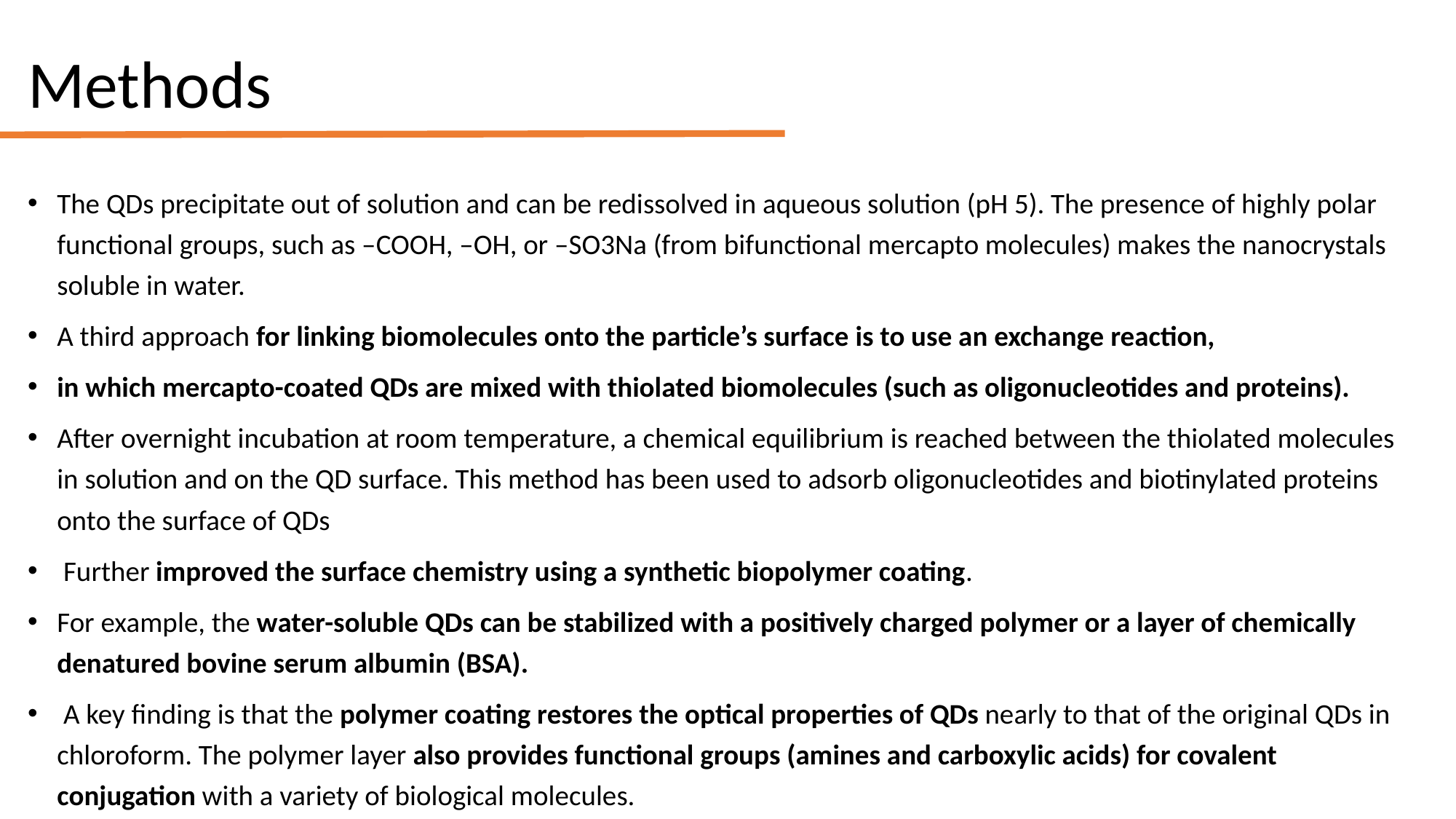

# Methods
The QDs precipitate out of solution and can be redissolved in aqueous solution (pH 5). The presence of highly polar functional groups, such as –COOH, –OH, or –SO3Na (from bifunctional mercapto molecules) makes the nanocrystals soluble in water.
A third approach for linking biomolecules onto the particle’s surface is to use an exchange reaction,
in which mercapto-coated QDs are mixed with thiolated biomolecules (such as oligonucleotides and proteins).
After overnight incubation at room temperature, a chemical equilibrium is reached between the thiolated molecules in solution and on the QD surface. This method has been used to adsorb oligonucleotides and biotinylated proteins onto the surface of QDs
 Further improved the surface chemistry using a synthetic biopolymer coating.
For example, the water-soluble QDs can be stabilized with a positively charged polymer or a layer of chemically denatured bovine serum albumin (BSA).
 A key finding is that the polymer coating restores the optical properties of QDs nearly to that of the original QDs in chloroform. The polymer layer also provides functional groups (amines and carboxylic acids) for covalent conjugation with a variety of biological molecules.